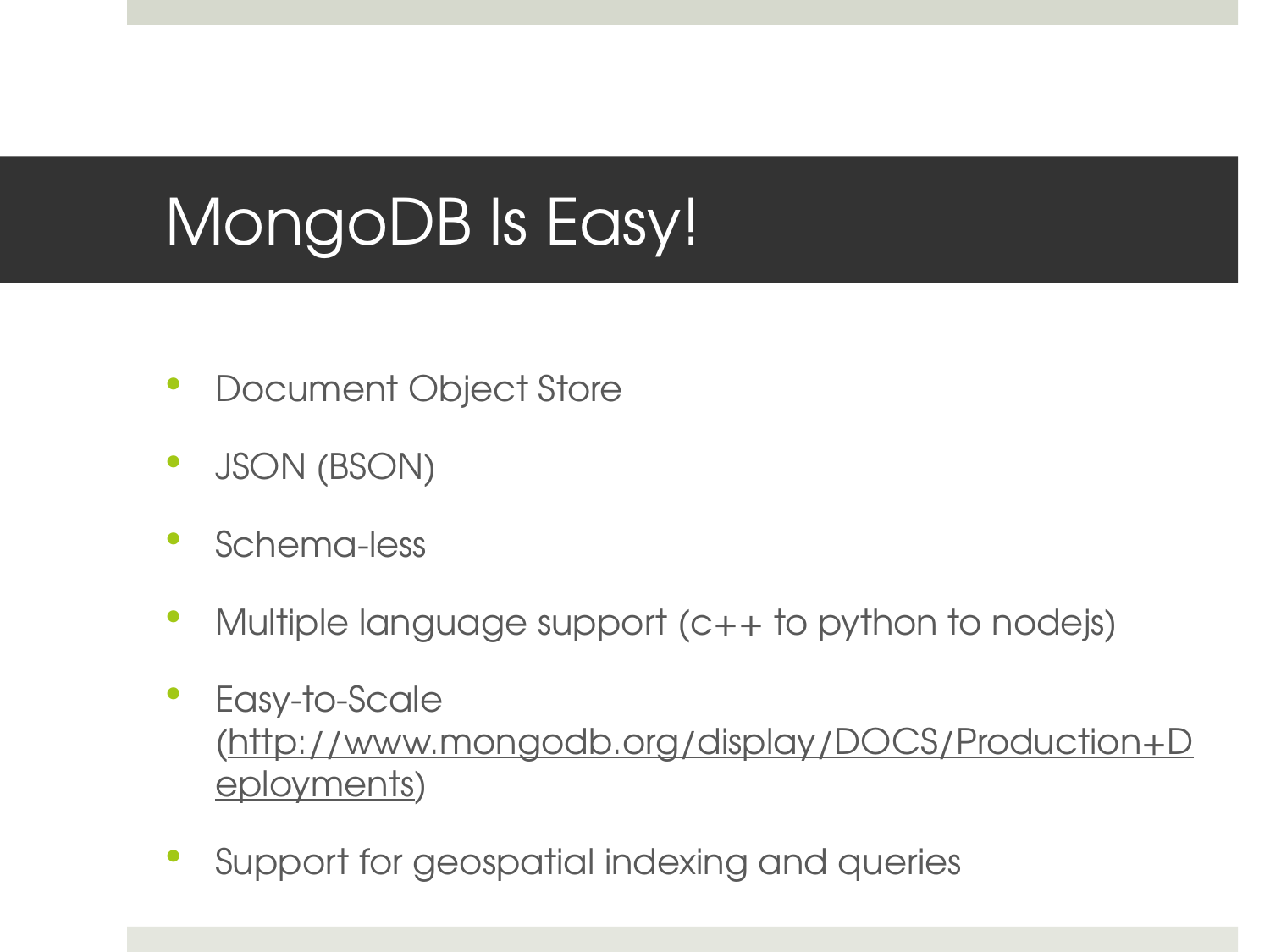

# MongoDB Is Easy!
Document Object Store
JSON (BSON)
Schema-less
Multiple language support (c++ to python to nodejs)
Easy-to-Scale (http://www.mongodb.org/display/DOCS/Production+Deployments)
Support for geospatial indexing and queries